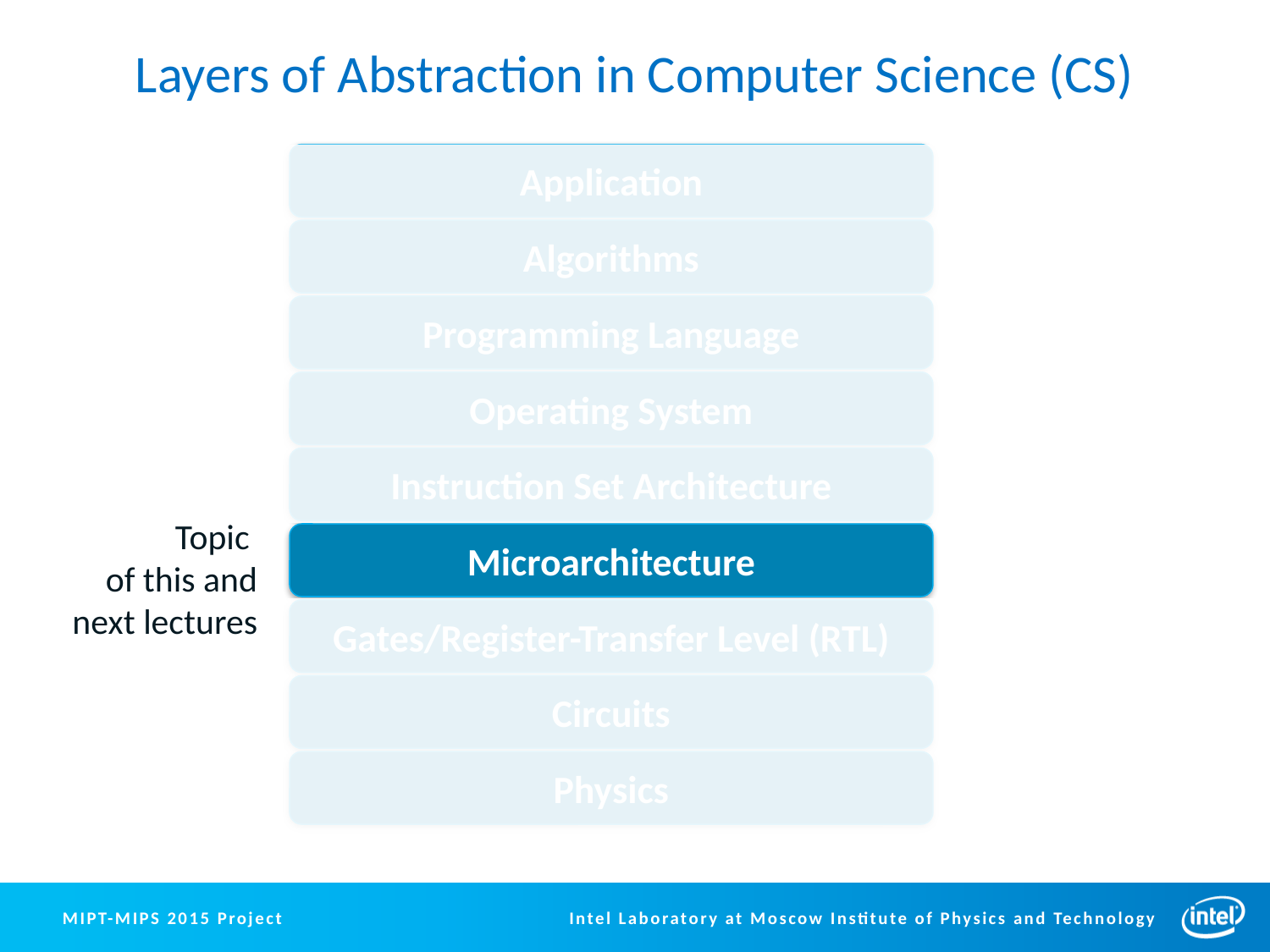

# Layers of Abstraction in Computer Science (CS)

Application
Algorithms
Programming Language
Operating System
Instruction Set Architecture
Microarchitecture
Topic
of this and next lectures

Gates/Register-Transfer Level (RTL)
Circuits
Physics